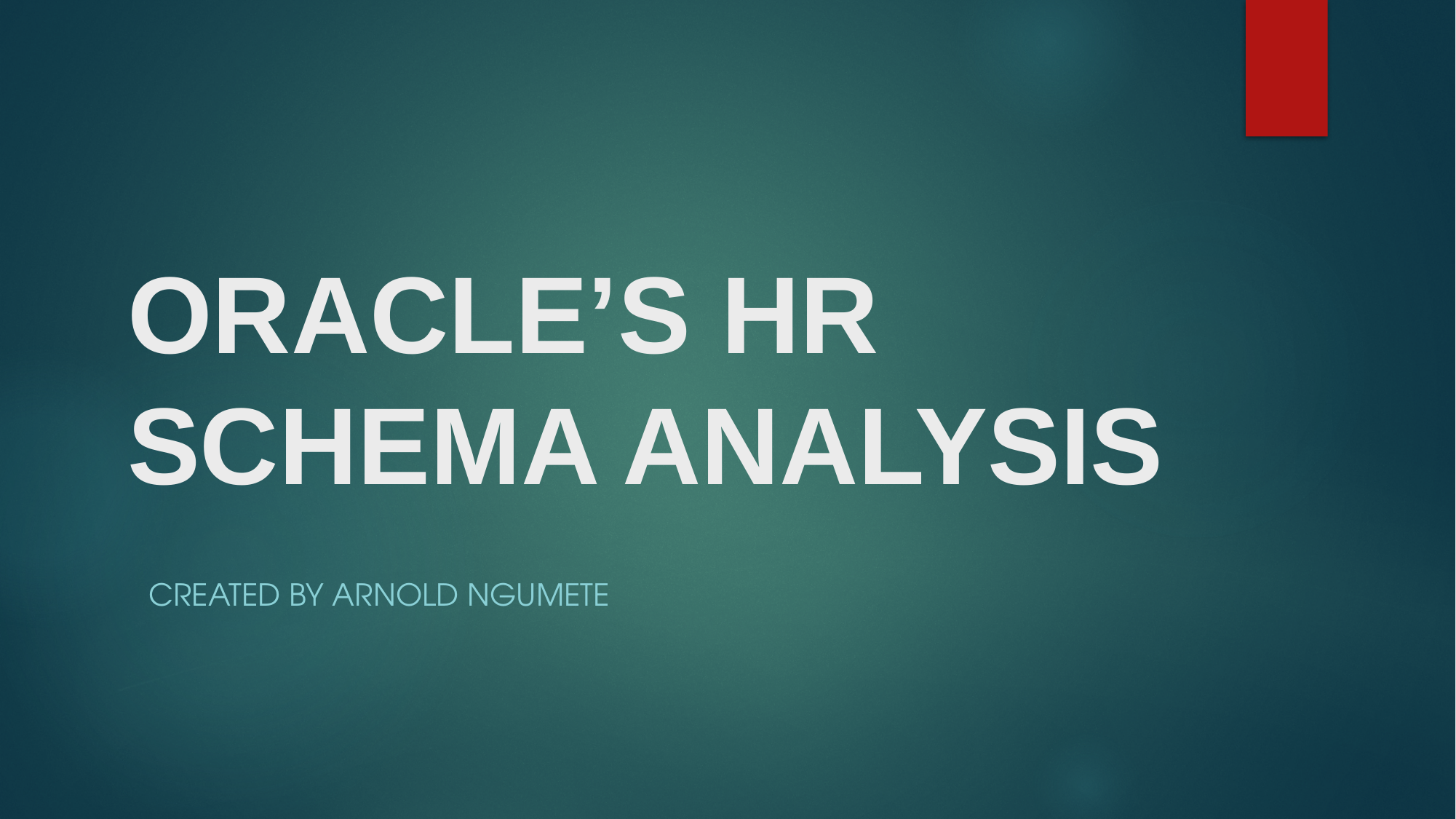

# ORACLE’S HR SCHEMA ANALYSIS
Created by arnold ngumete